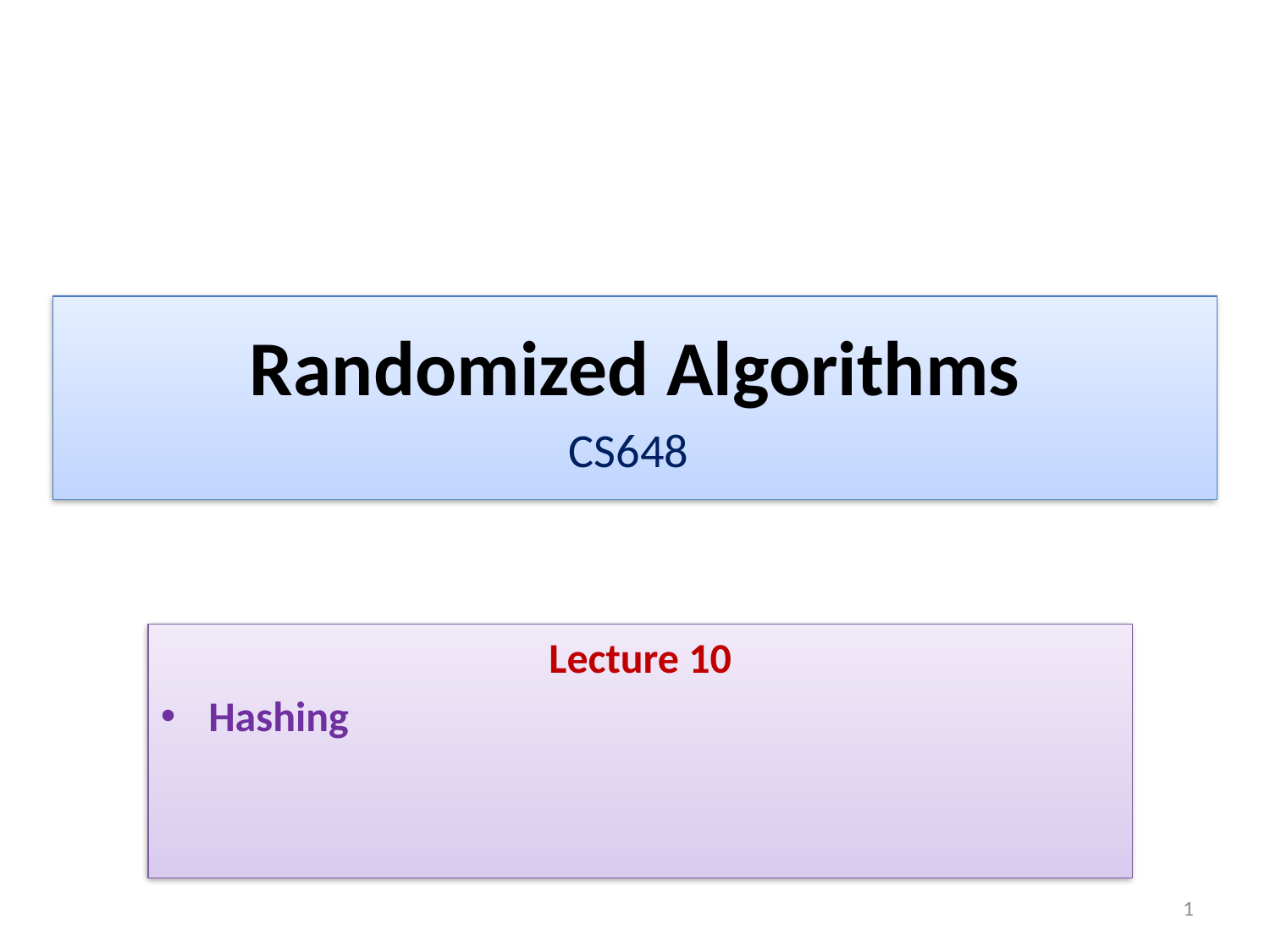

# Randomized Algorithms CS648
Lecture 10
Hashing
1